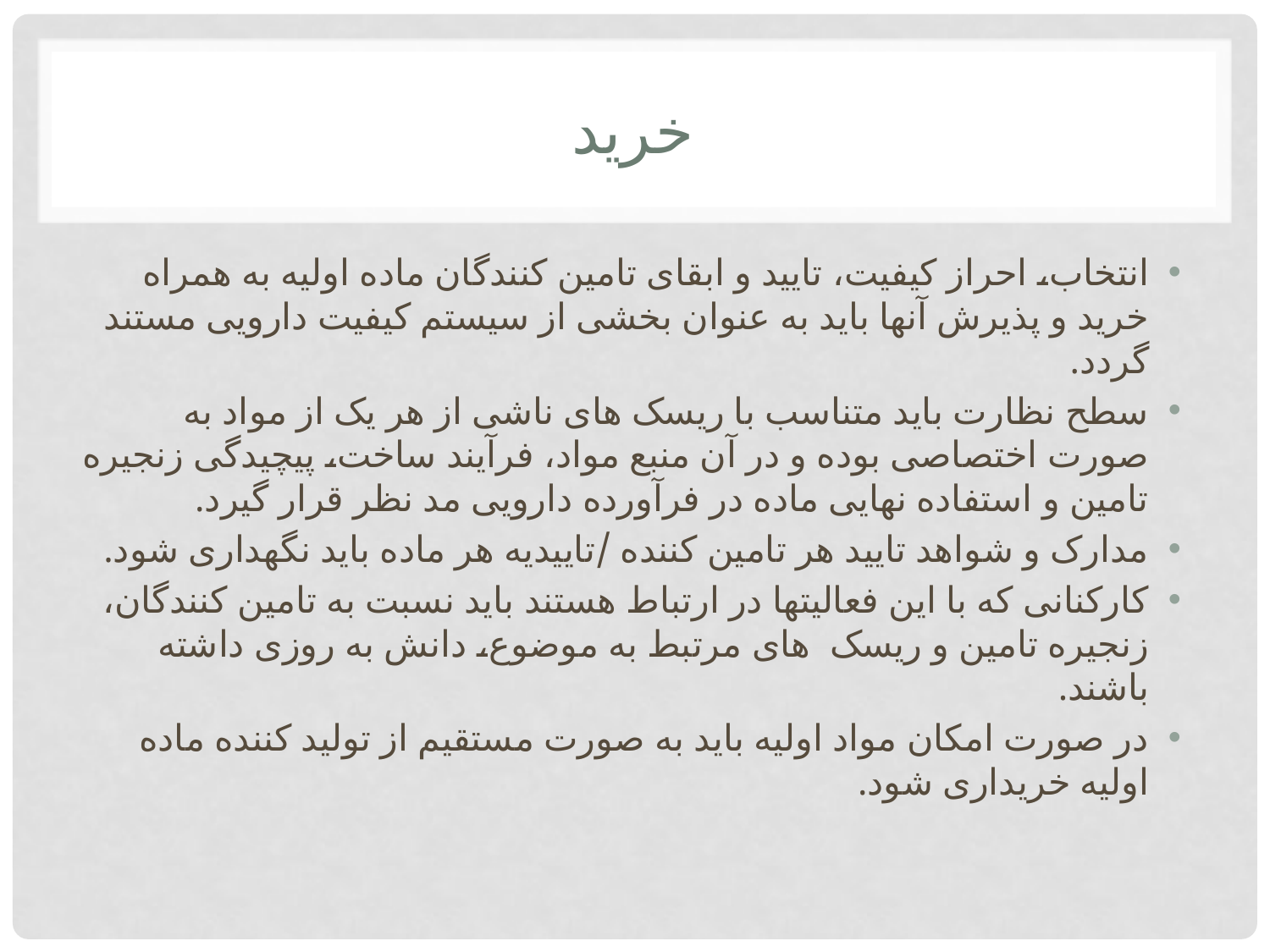

# خرید
انتخاب، احراز کیفیت، تایید و ابقای تامین کنندگان ماده اولیه به همراه خرید و پذیرش آنها باید به عنوان بخشی از سیستم کیفیت دارویی مستند گردد.
سطح نظارت باید متناسب با ریسک های ناشی از هر یک از مواد به صورت اختصاصی بوده و در آن منبع مواد، فرآیند ساخت، پیچیدگی زنجیره تامین و استفاده نهایی ماده در فرآورده دارویی مد نظر قرار گیرد.
مدارک و شواهد تایید هر تامین کننده /تاییدیه هر ماده باید نگهداری شود.
کارکنانی که با این فعالیتها در ارتباط هستند باید نسبت به تامین کنندگان، زنجیره تامین و ریسک  های مرتبط به موضوع، دانش به روزی داشته باشند.
در صورت امکان مواد اولیه باید به صورت مستقیم از تولید کننده ماده اولیه خریداری شود.